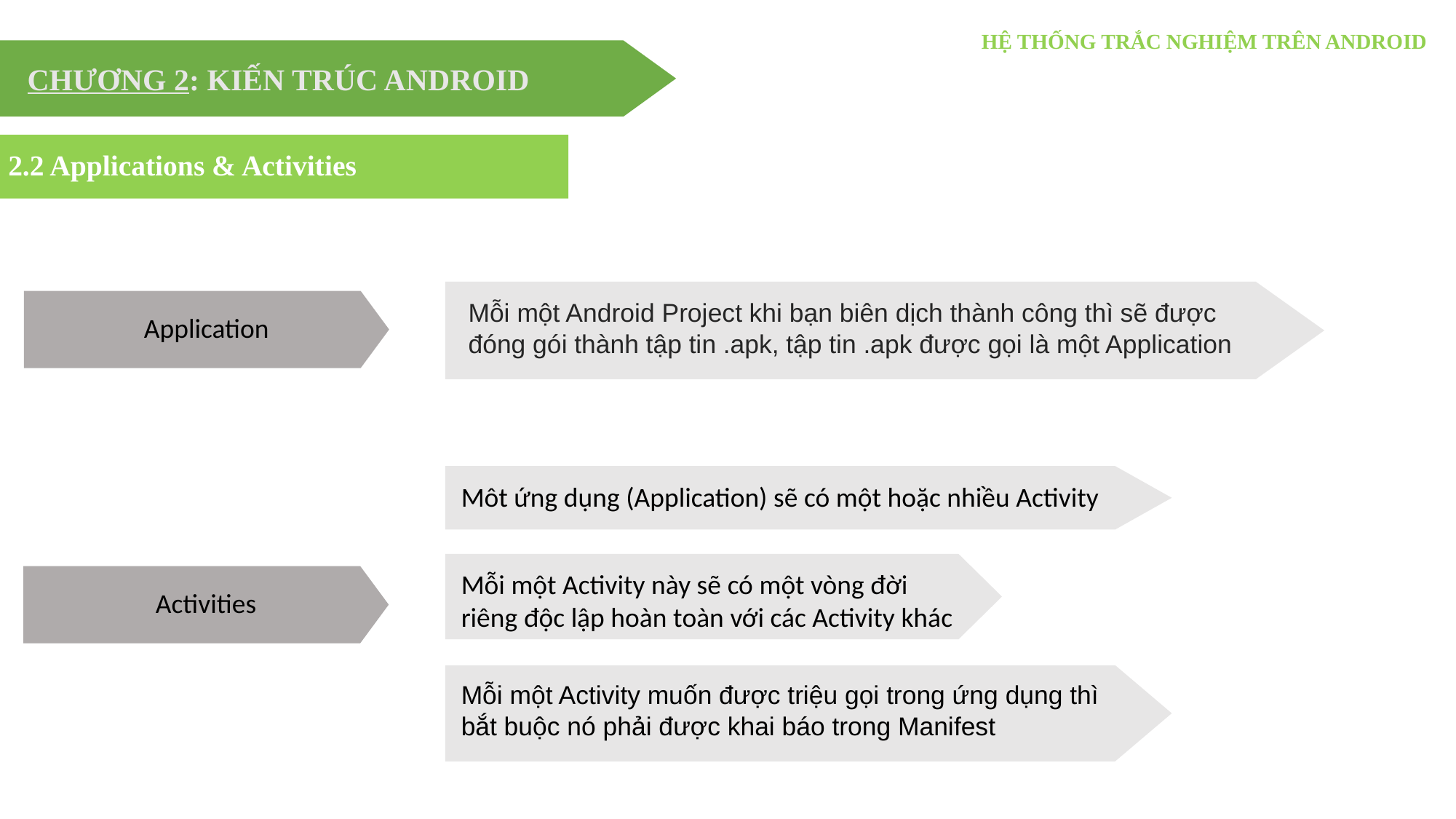

HỆ THỐNG TRẮC NGHIỆM TRÊN ANDROID

CHƯƠNG 2: KIẾN TRÚC ANDROID

2.2 Applications & Activities
Thành tựu

Mỗi một Android Project khi bạn biên dịch thành công thì sẽ được đóng gói thành tập tin .apk, tập tin .apk được gọi là một Application
Application

Môt ứng dụng (Application) sẽ có một hoặc nhiều Activity

Mỗi một Activity này sẽ có một vòng đời riêng độc lập hoàn toàn với các Activity khác

Activities

Mỗi một Activity muốn được triệu gọi trong ứng dụng thì bắt buộc nó phải được khai báo trong Manifest